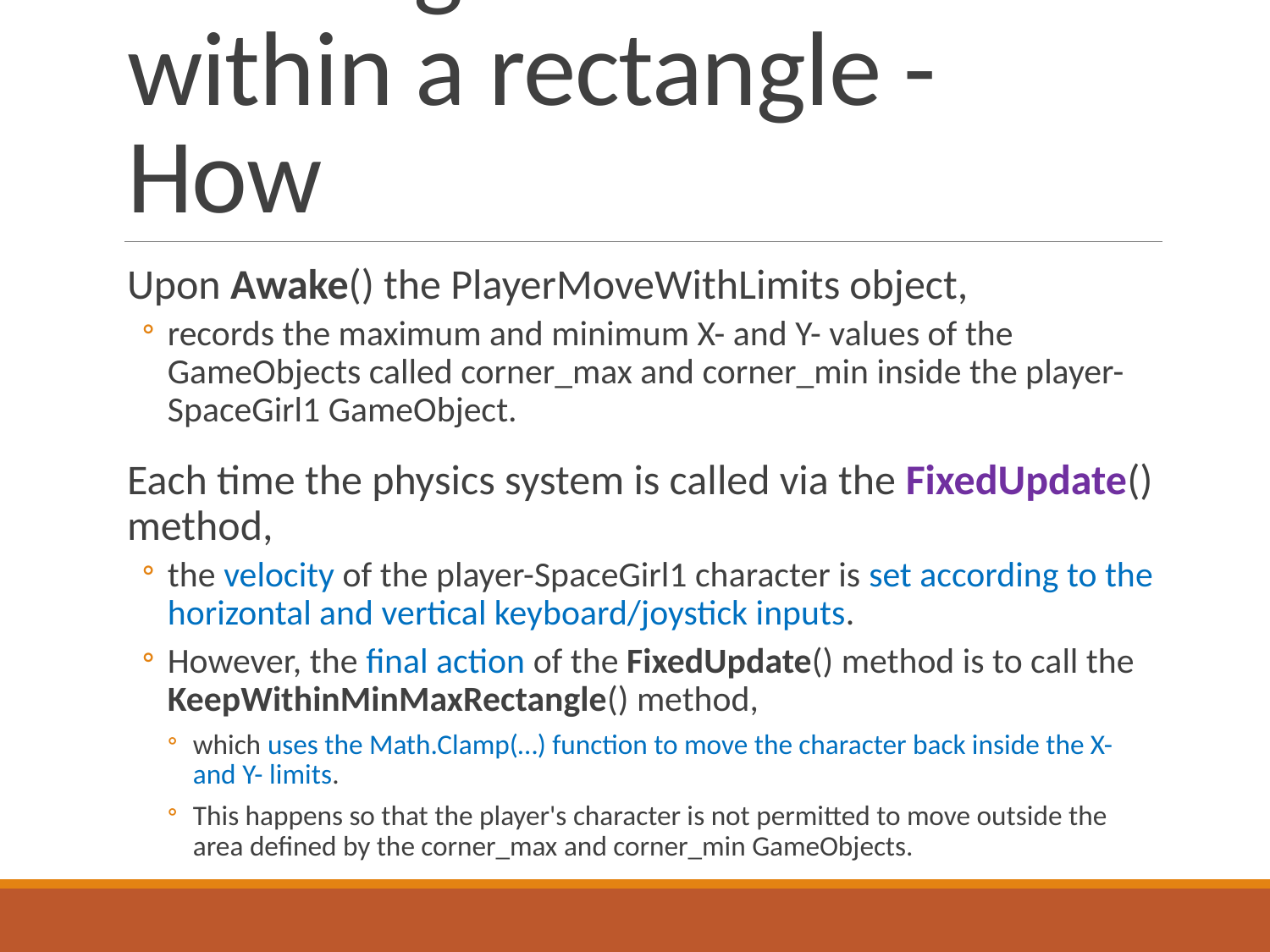

# Limiting the movement within a rectangle - How
Upon Awake() the PlayerMoveWithLimits object,
records the maximum and minimum X- and Y- values of the GameObjects called corner_max and corner_min inside the player-SpaceGirl1 GameObject.
Each time the physics system is called via the FixedUpdate() method,
the velocity of the player-SpaceGirl1 character is set according to the horizontal and vertical keyboard/joystick inputs.
However, the final action of the FixedUpdate() method is to call the KeepWithinMinMaxRectangle() method,
which uses the Math.Clamp(…) function to move the character back inside the X- and Y- limits.
This happens so that the player's character is not permitted to move outside the area defined by the corner_max and corner_min GameObjects.